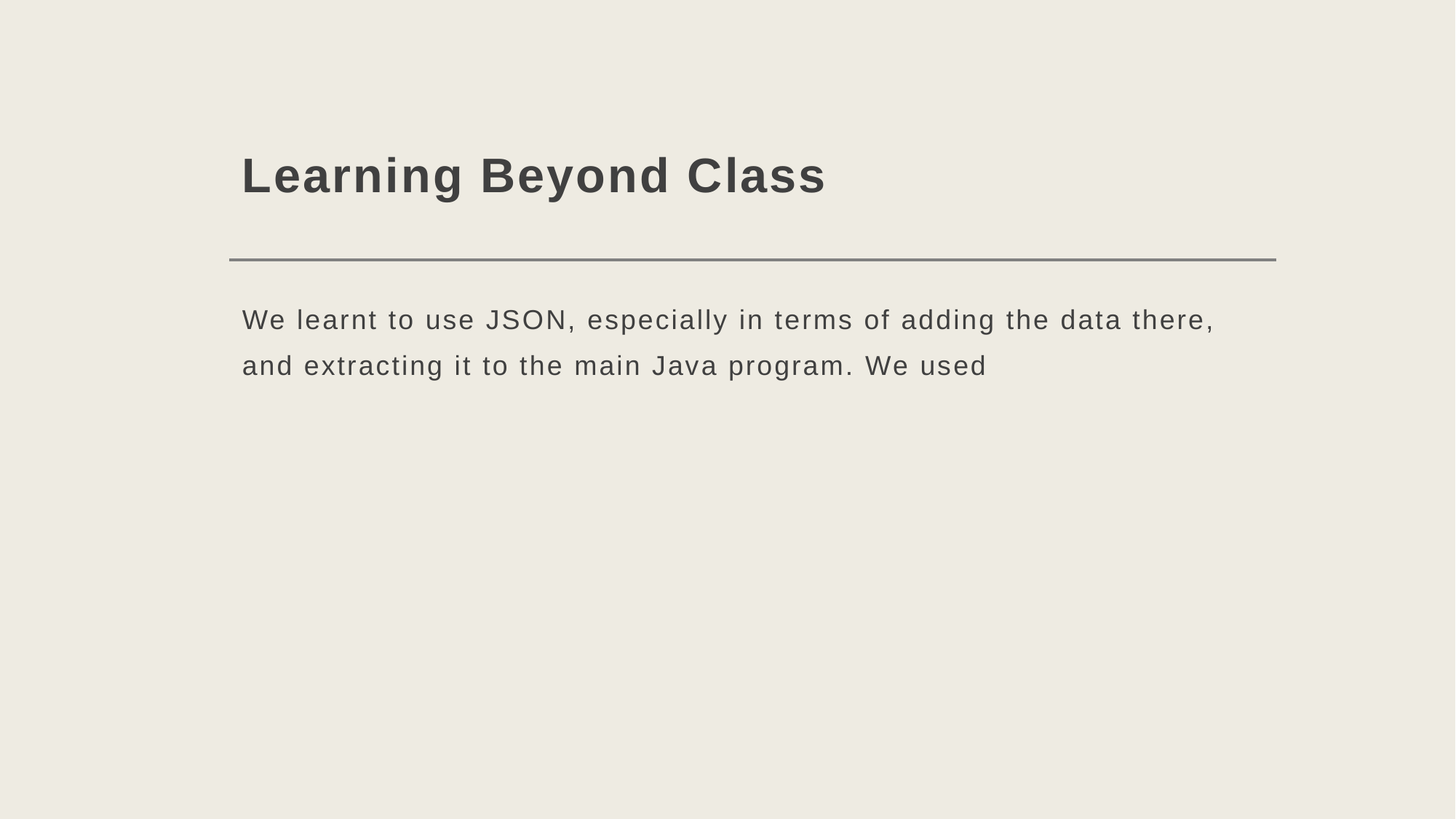

# Learning Beyond Class
We learnt to use JSON, especially in terms of adding the data there, and extracting it to the main Java program. We used